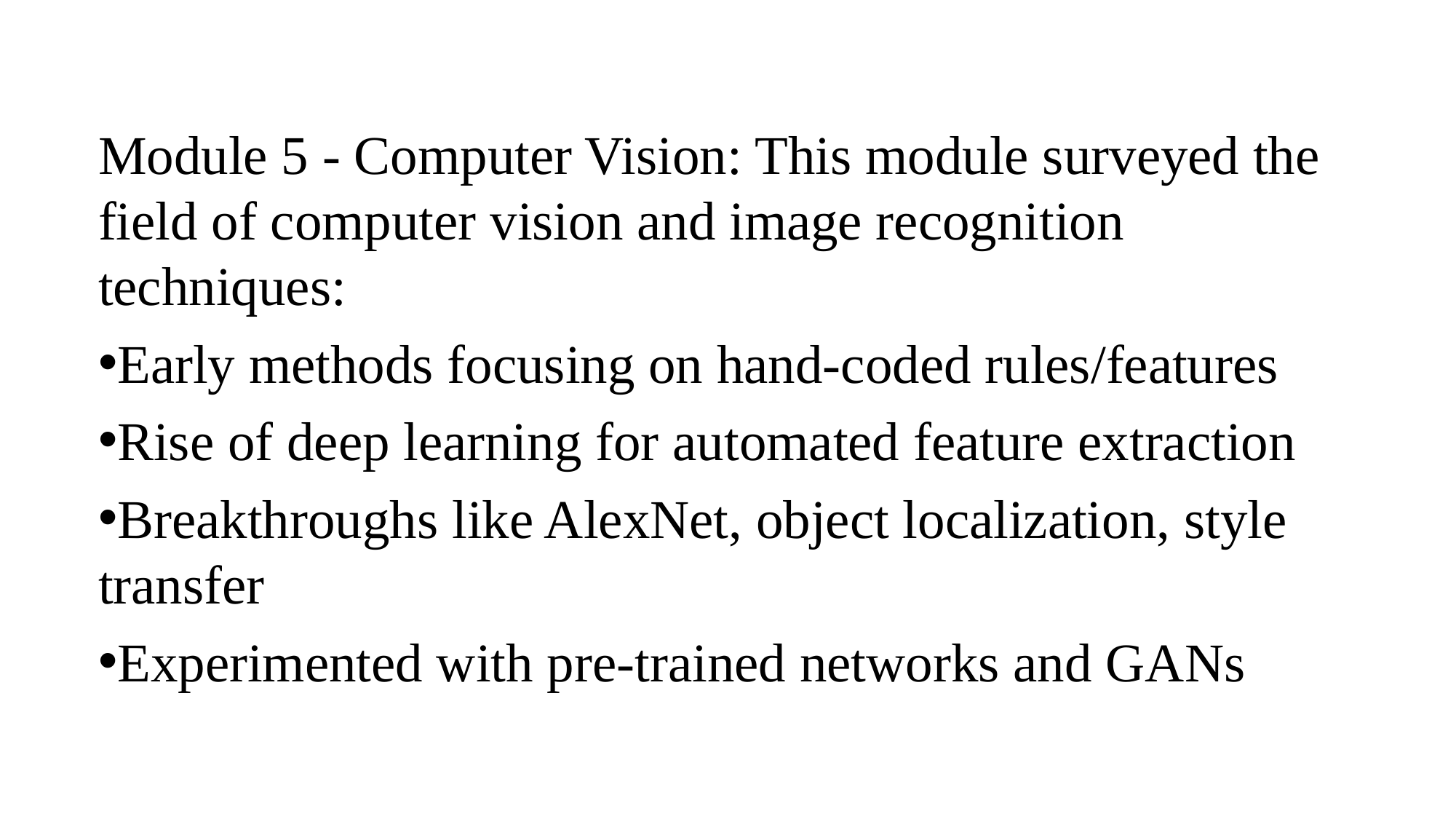

Module 5 - Computer Vision: This module surveyed the field of computer vision and image recognition techniques:
Early methods focusing on hand-coded rules/features
Rise of deep learning for automated feature extraction
Breakthroughs like AlexNet, object localization, style transfer
Experimented with pre-trained networks and GANs